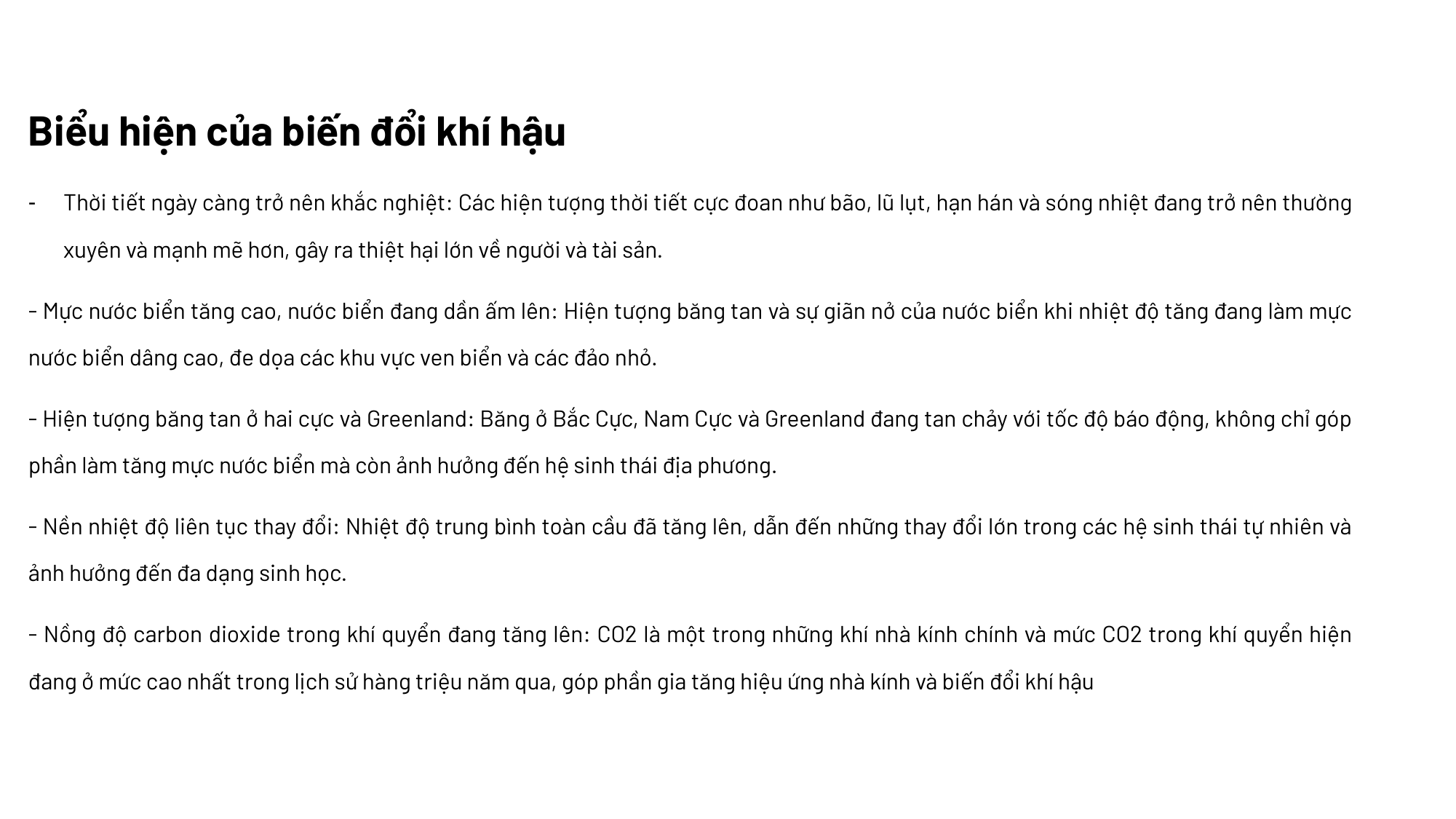

Biểu hiện của biến đổi khí hậu
Thời tiết ngày càng trở nên khắc nghiệt: Các hiện tượng thời tiết cực đoan như bão, lũ lụt, hạn hán và sóng nhiệt đang trở nên thường xuyên và mạnh mẽ hơn, gây ra thiệt hại lớn về người và tài sản.
- Mực nước biển tăng cao, nước biển đang dần ấm lên: Hiện tượng băng tan và sự giãn nở của nước biển khi nhiệt độ tăng đang làm mực nước biển dâng cao, đe dọa các khu vực ven biển và các đảo nhỏ.
- Hiện tượng băng tan ở hai cực và Greenland: Băng ở Bắc Cực, Nam Cực và Greenland đang tan chảy với tốc độ báo động, không chỉ góp phần làm tăng mực nước biển mà còn ảnh hưởng đến hệ sinh thái địa phương.
- Nền nhiệt độ liên tục thay đổi: Nhiệt độ trung bình toàn cầu đã tăng lên, dẫn đến những thay đổi lớn trong các hệ sinh thái tự nhiên và ảnh hưởng đến đa dạng sinh học.
- Nồng độ carbon dioxide trong khí quyển đang tăng lên: CO2 là một trong những khí nhà kính chính và mức CO2 trong khí quyển hiện đang ở mức cao nhất trong lịch sử hàng triệu năm qua, góp phần gia tăng hiệu ứng nhà kính và biến đổi khí hậu